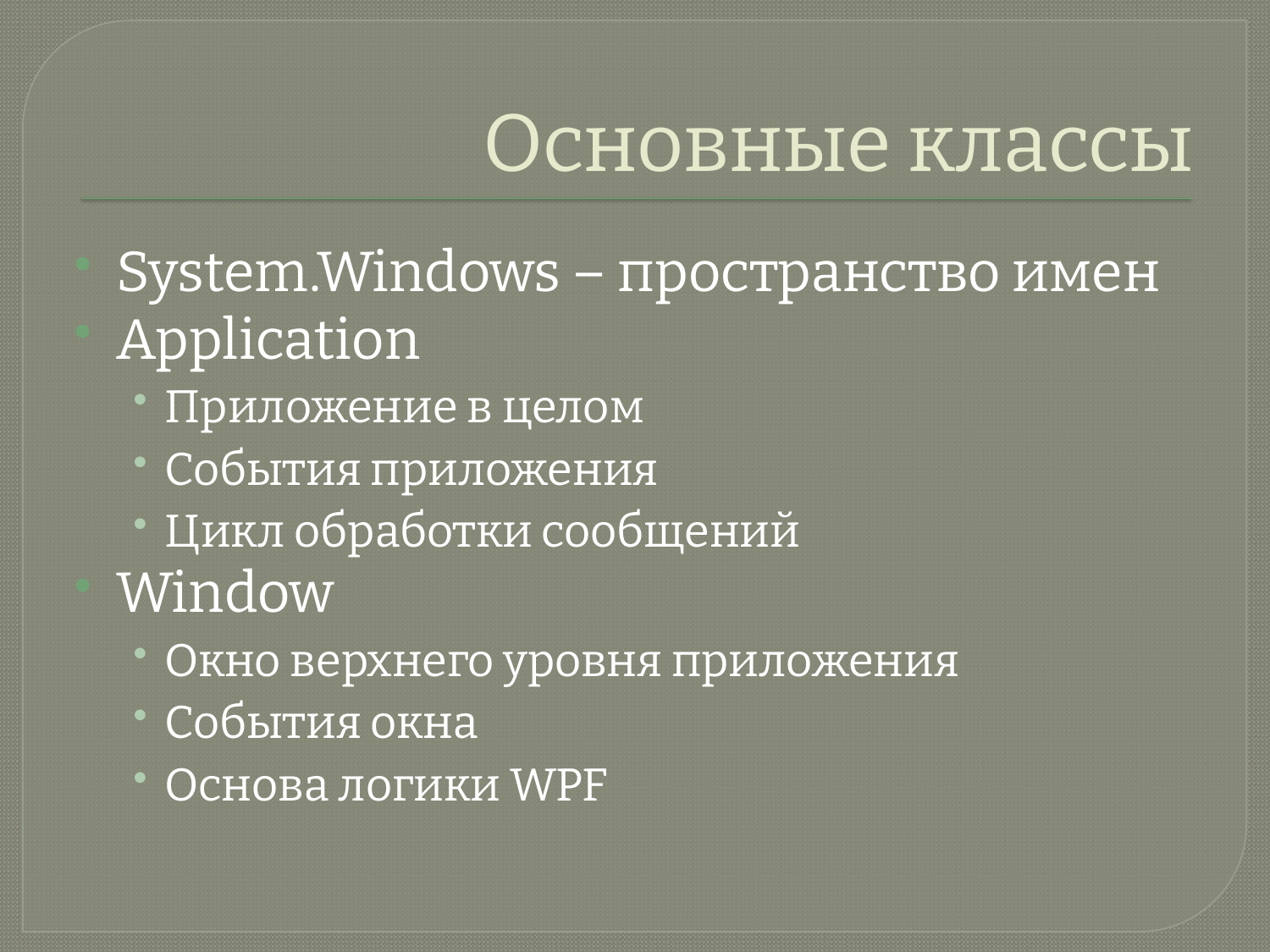

# Основные классы
System.Windows – пространство имен
Application
Приложение в целом
События приложения
Цикл обработки сообщений
Window
Окно верхнего уровня приложения
События окна
Основа логики WPF